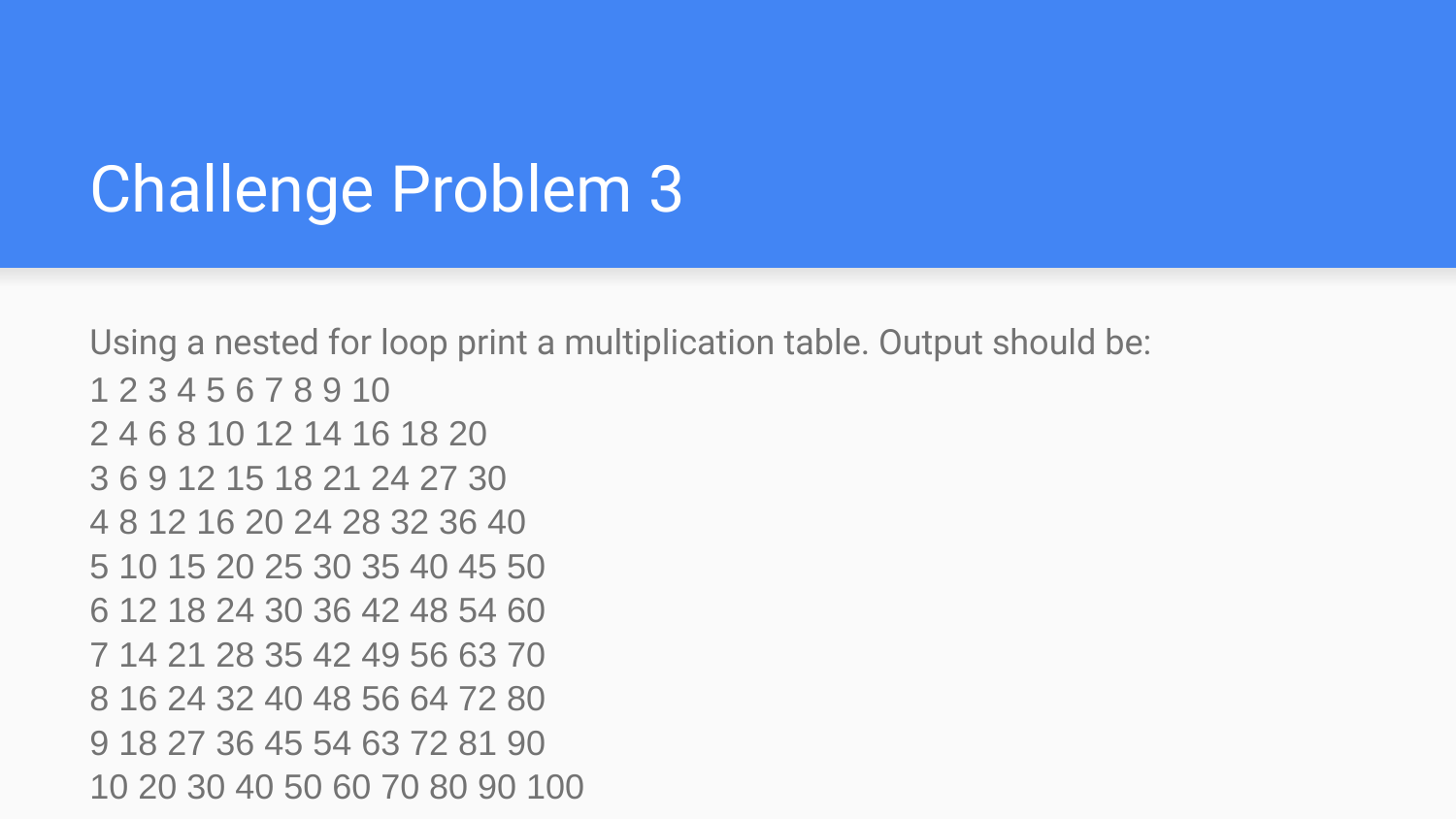

# Challenge Problem 3
Using a nested for loop print a multiplication table. Output should be:
1 2 3 4 5 6 7 8 9 10
2 4 6 8 10 12 14 16 18 20
3 6 9 12 15 18 21 24 27 30
4 8 12 16 20 24 28 32 36 40
5 10 15 20 25 30 35 40 45 50
6 12 18 24 30 36 42 48 54 60
7 14 21 28 35 42 49 56 63 70
8 16 24 32 40 48 56 64 72 80
9 18 27 36 45 54 63 72 81 90
10 20 30 40 50 60 70 80 90 100